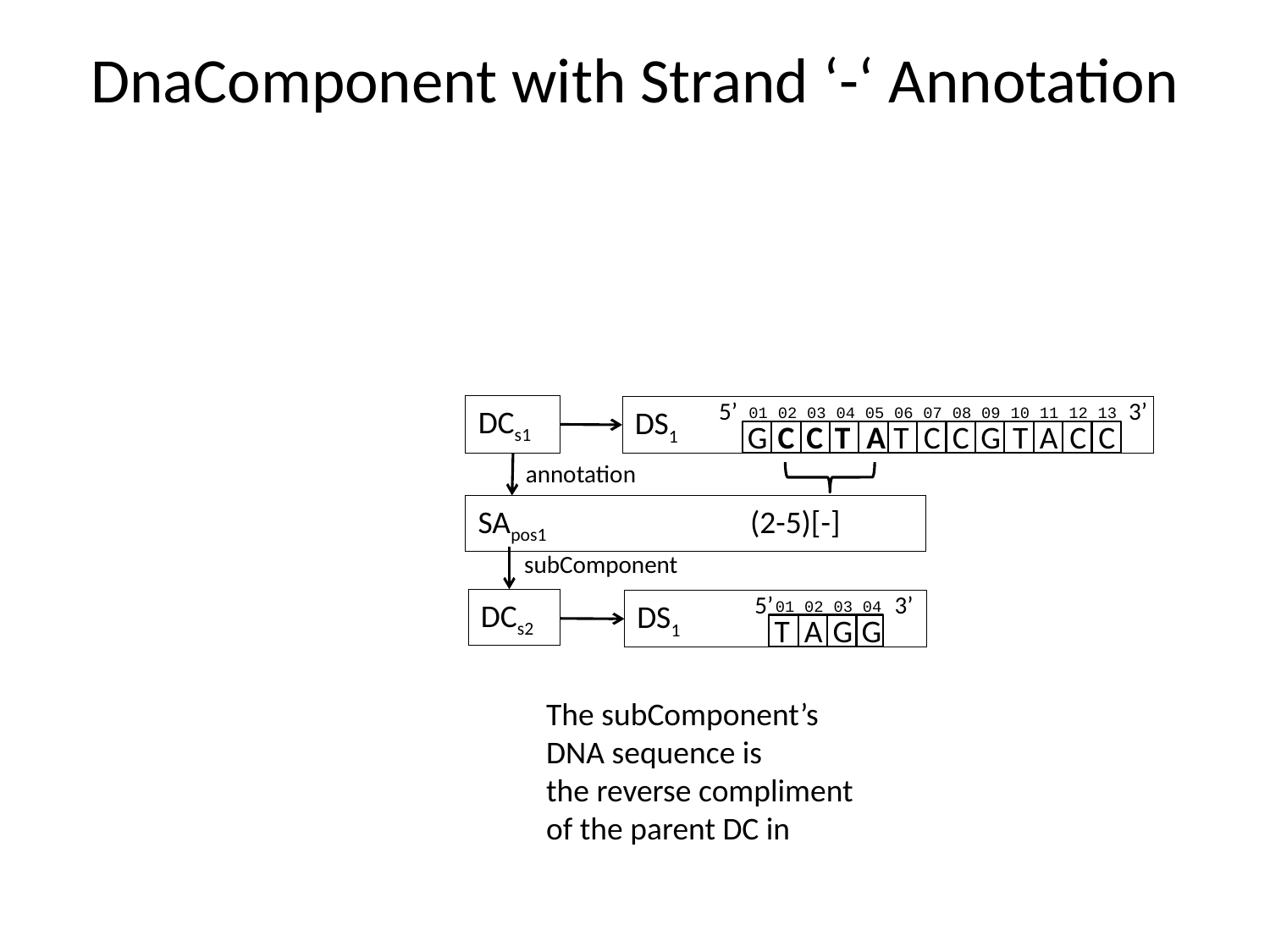

# DnaComponent with Strand ‘-‘ Annotation
5’
3’
DCs1
01
02
03
04
05
06
07
08
09
10
11
12
13
DS1
G
C
C
T
A
T
C
C
G
T
A
C
C

annotation
SApos1                                                (2-5)[-]
subComponent
5’
3’
01
02
03
04
T
A
G
G

DCs2
DS1
The subComponent’s
DNA sequence is
the reverse compliment
of the parent DC in